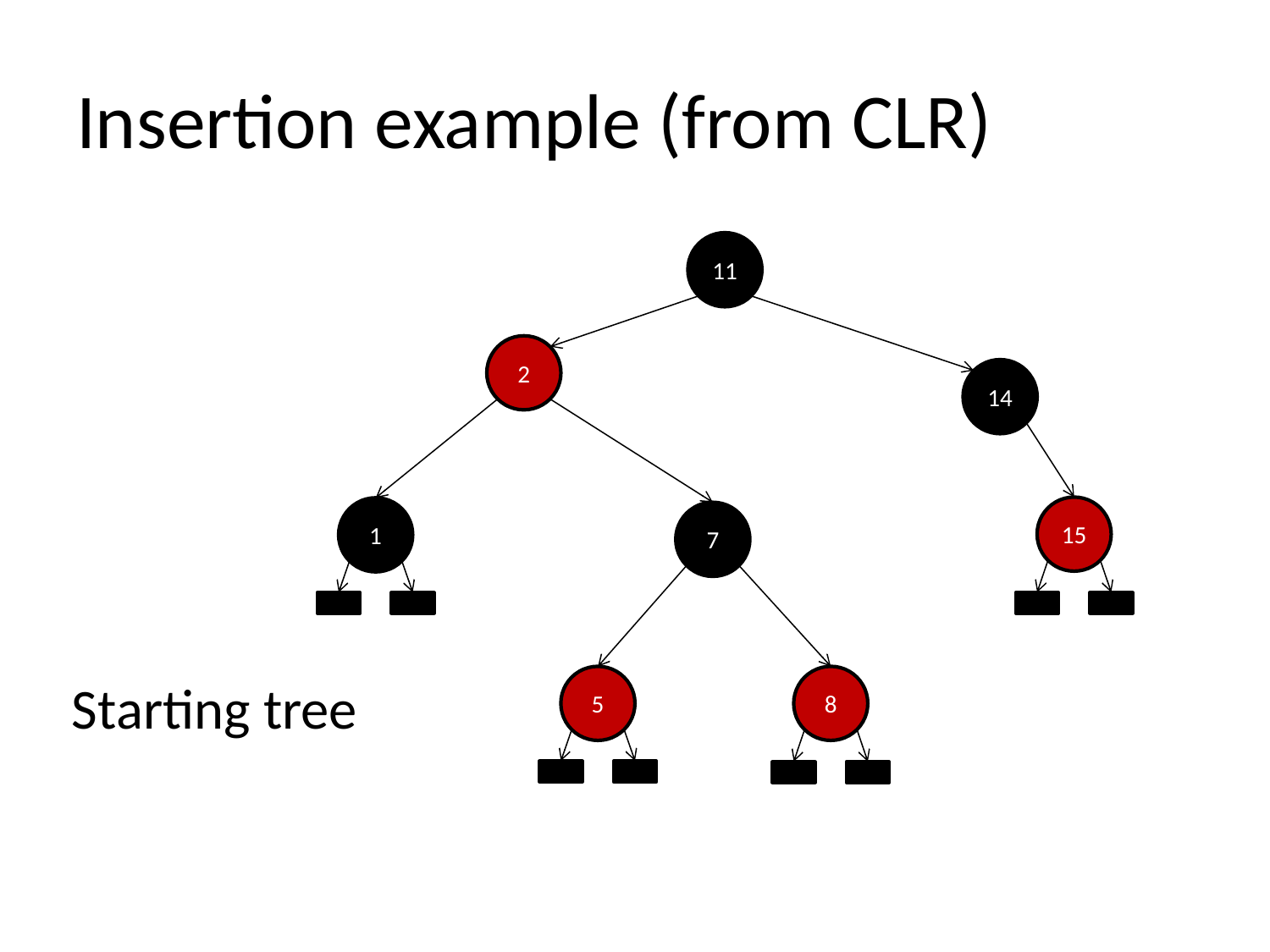

# Insertion example (from CLR)
11
2
14
15
1
7

Starting tree
5
8